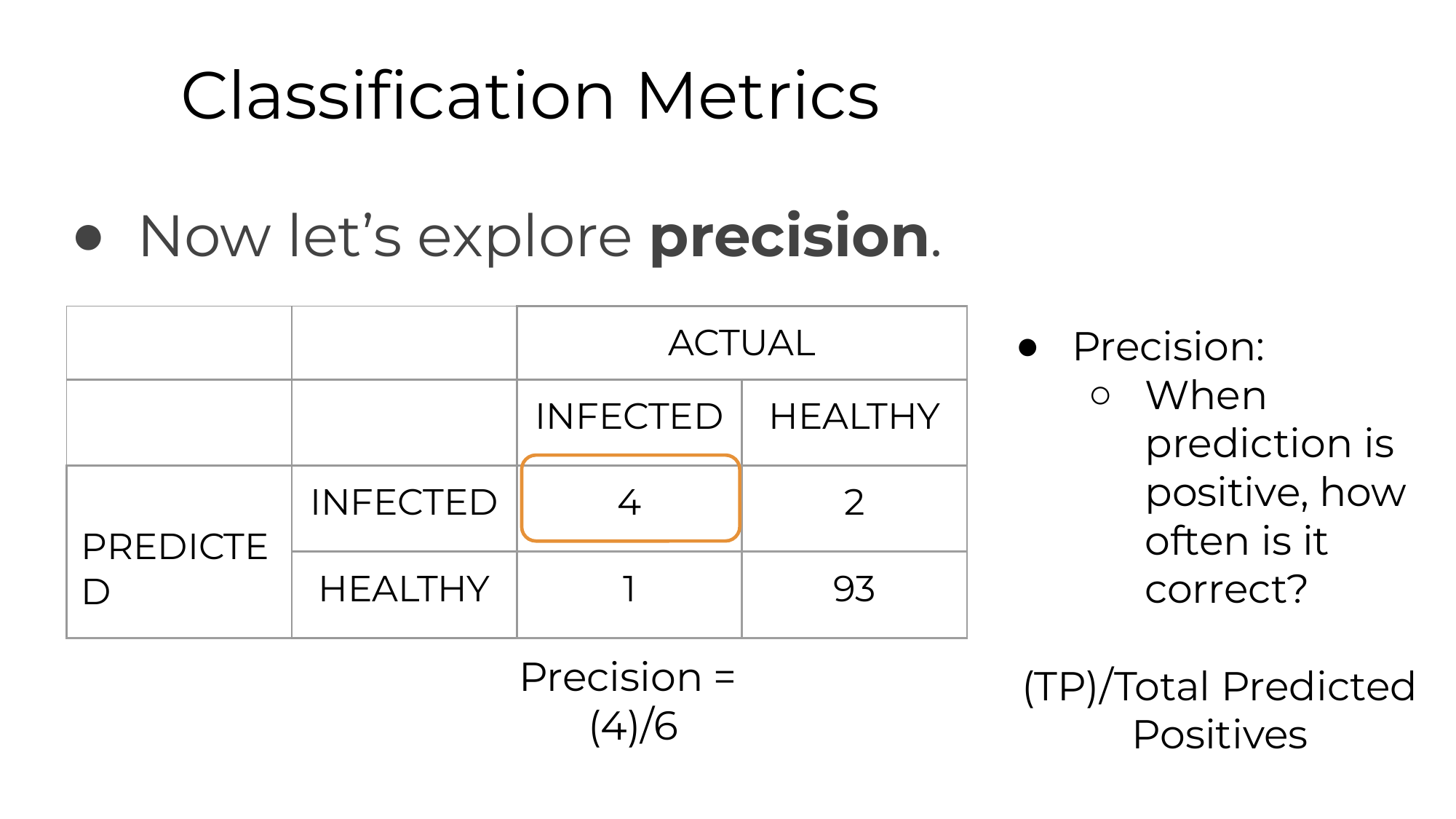

# Classification Metrics
Now let’s explore precision.

|  |  | ACTUAL |  |
| --- | --- | --- | --- |
|  |  | INFECTED | HEALTHY |
| PREDICTED | INFECTED | 4 | 2 |
|  | HEALTHY | 1 | 93 |
Precision:
When prediction is positive, how often is it correct?

(TP)/Total Predicted Positives

Precision =
(4)/6